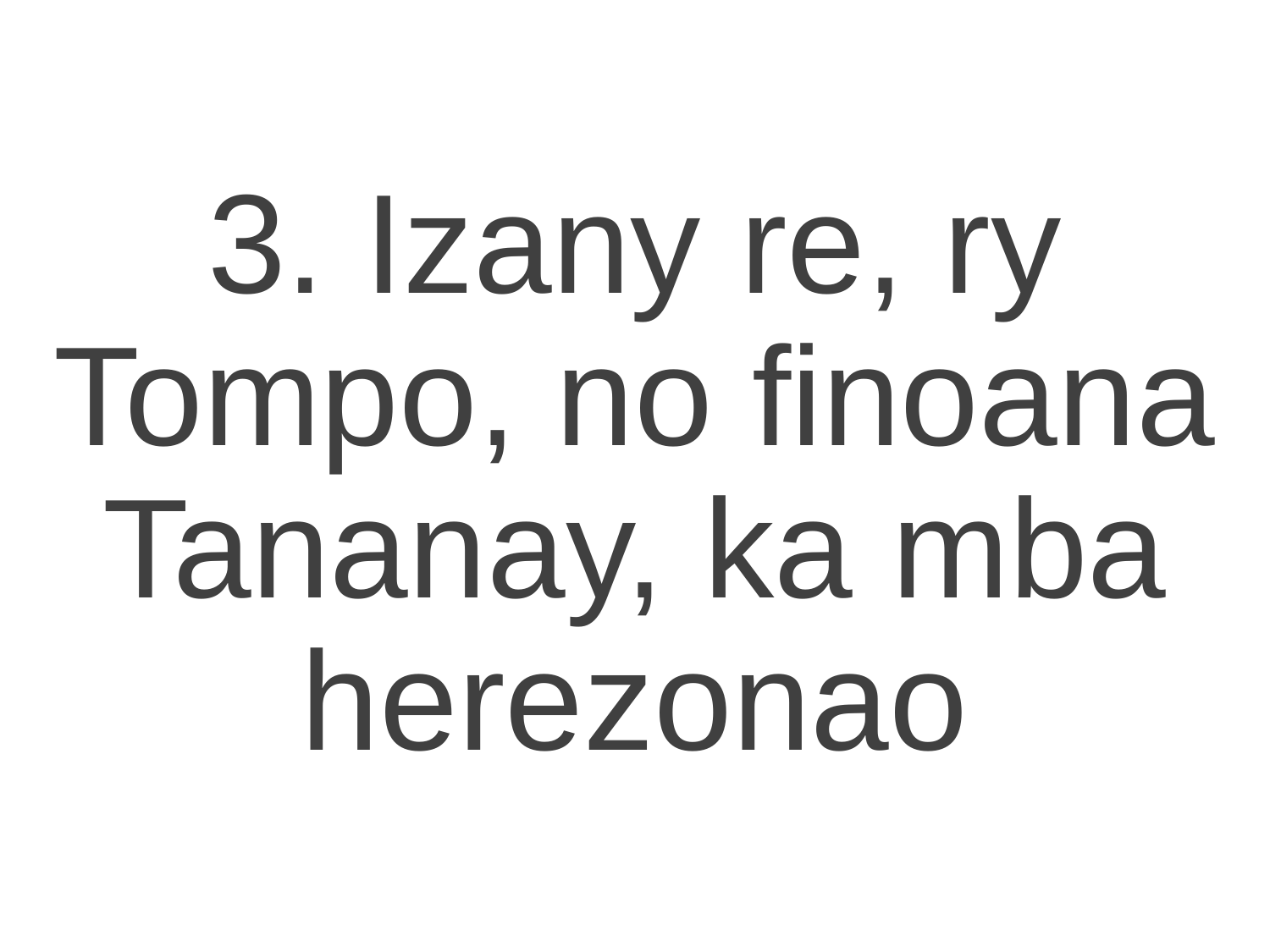

3. Izany re, ry Tompo, no finoana
Tananay, ka mba herezonao